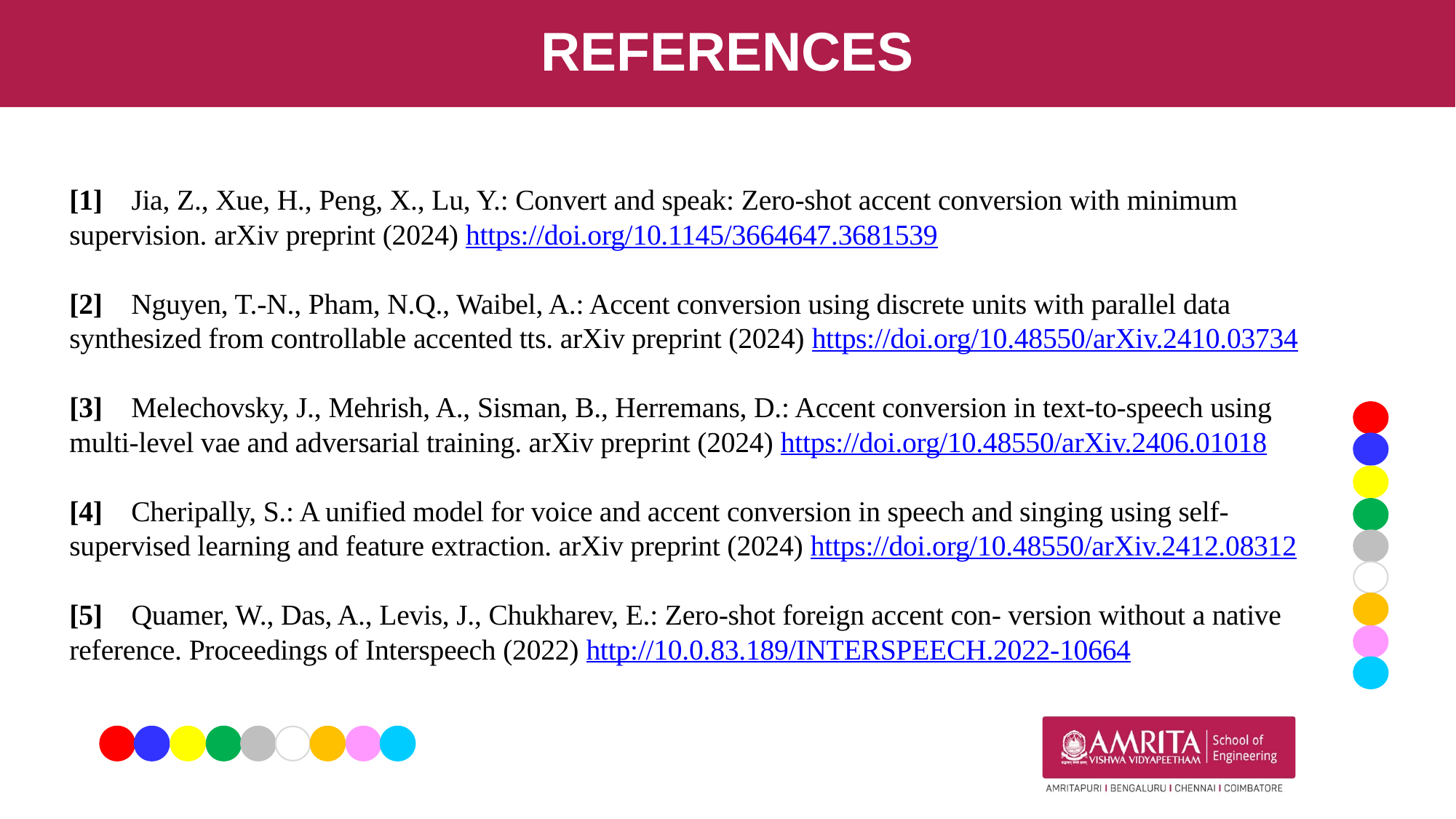

# REFERENCES

[1]    Jia, Z., Xue, H., Peng, X., Lu, Y.: Convert and speak: Zero-shot accent conversion with minimum supervision. arXiv preprint (2024) https://doi.org/10.1145/3664647.3681539

[2]    Nguyen, T.-N., Pham, N.Q., Waibel, A.: Accent conversion using discrete units with parallel data synthesized from controllable accented tts. arXiv preprint (2024) https://doi.org/10.48550/arXiv.2410.03734

[3]    Melechovsky, J., Mehrish, A., Sisman, B., Herremans, D.: Accent conversion in text-to-speech using multi-level vae and adversarial training. arXiv preprint (2024) https://doi.org/10.48550/arXiv.2406.01018

[4]    Cheripally, S.: A unified model for voice and accent conversion in speech and singing using self-supervised learning and feature extraction. arXiv preprint (2024) https://doi.org/10.48550/arXiv.2412.08312

[5]    Quamer, W., Das, A., Levis, J., Chukharev, E.: Zero-shot foreign accent con- version without a native reference. Proceedings of Interspeech (2022) http://10.0.83.189/INTERSPEECH.2022-10664